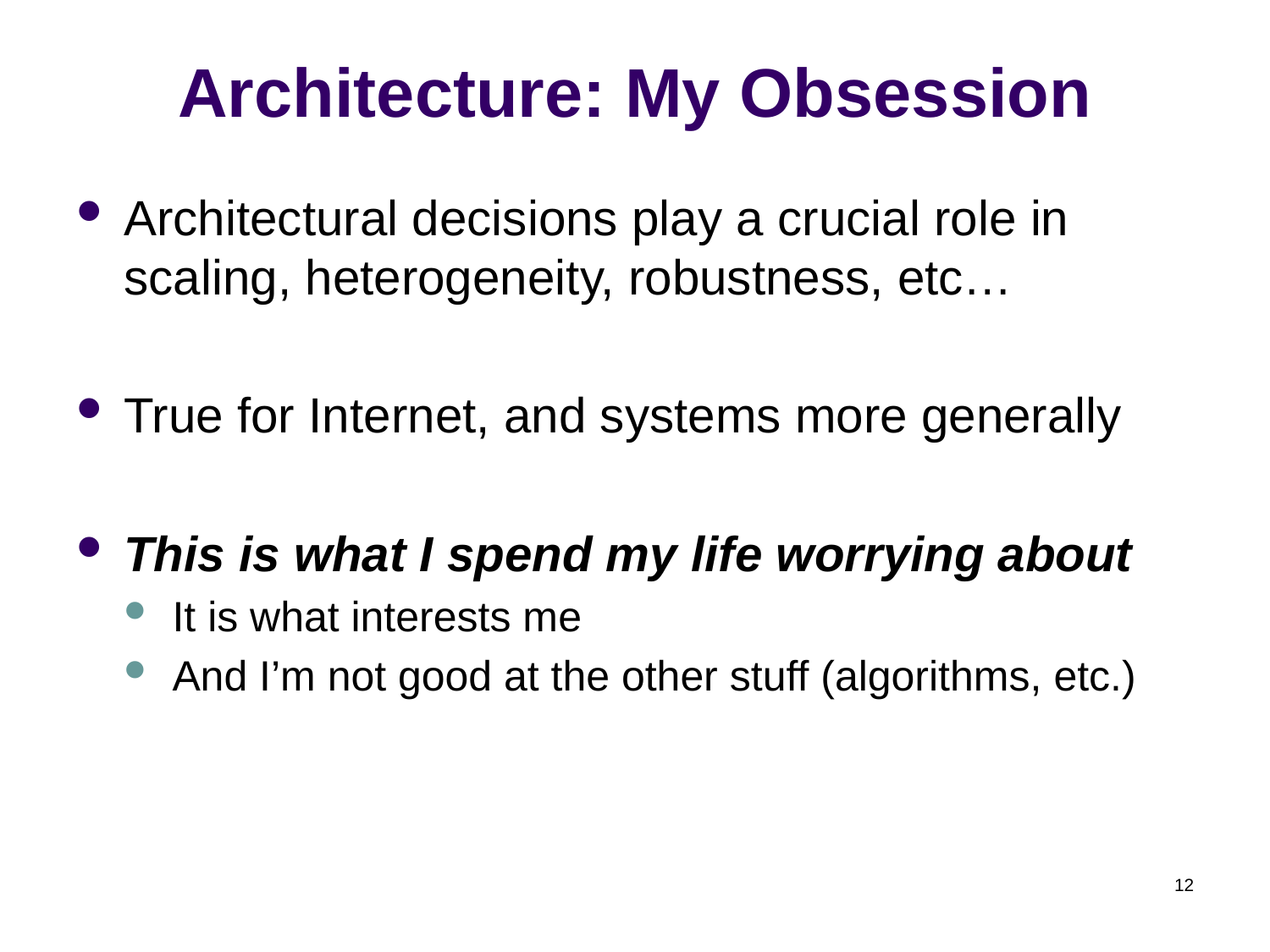

# Architecture: My Obsession
Architectural decisions play a crucial role in scaling, heterogeneity, robustness, etc…

True for Internet, and systems more generally

This is what I spend my life worrying about
It is what interests me
And I’m not good at the other stuff (algorithms, etc.)

12